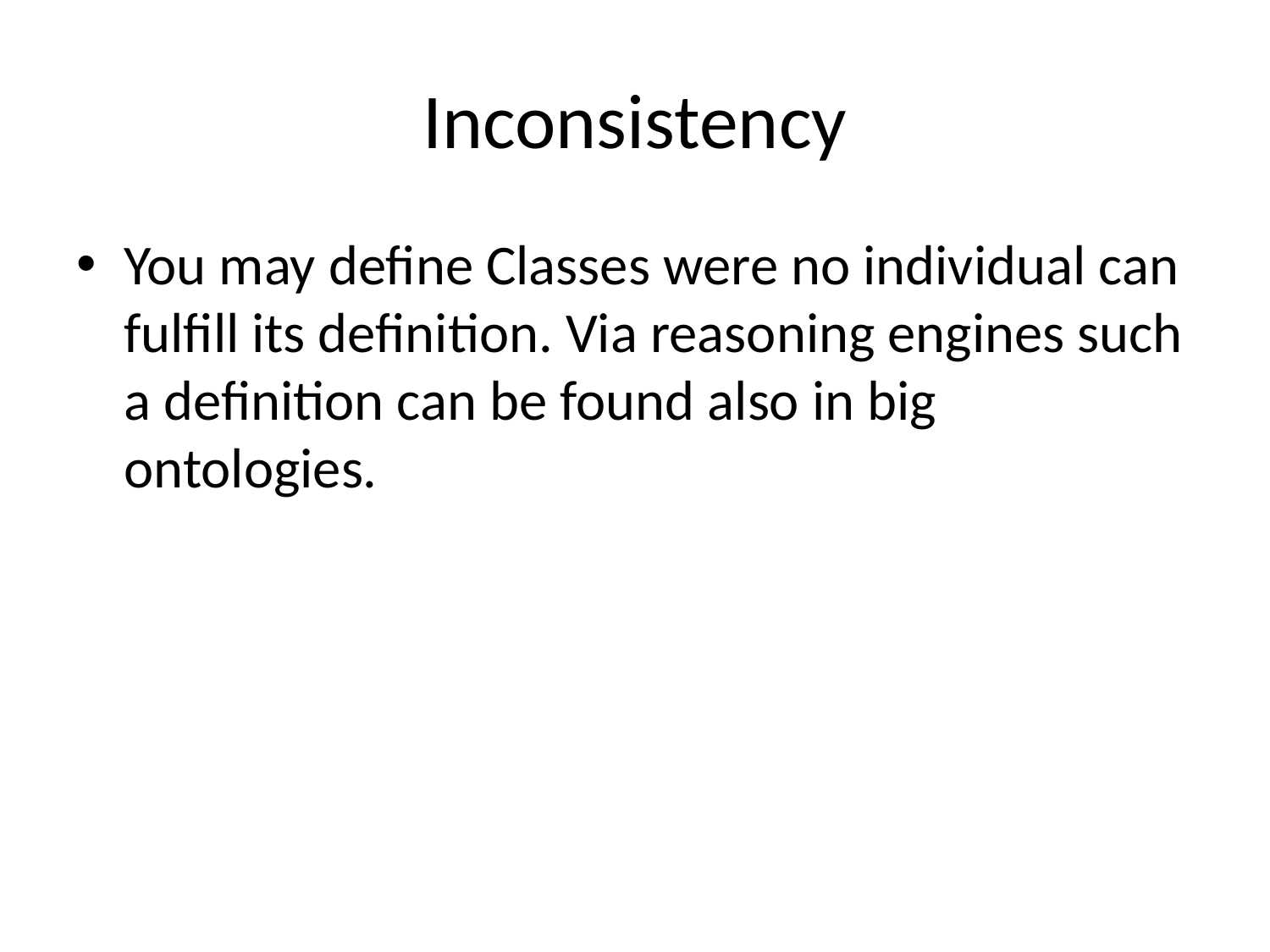

# Inconsistency
You may define Classes were no individual can fulfill its definition. Via reasoning engines such a definition can be found also in big ontologies.